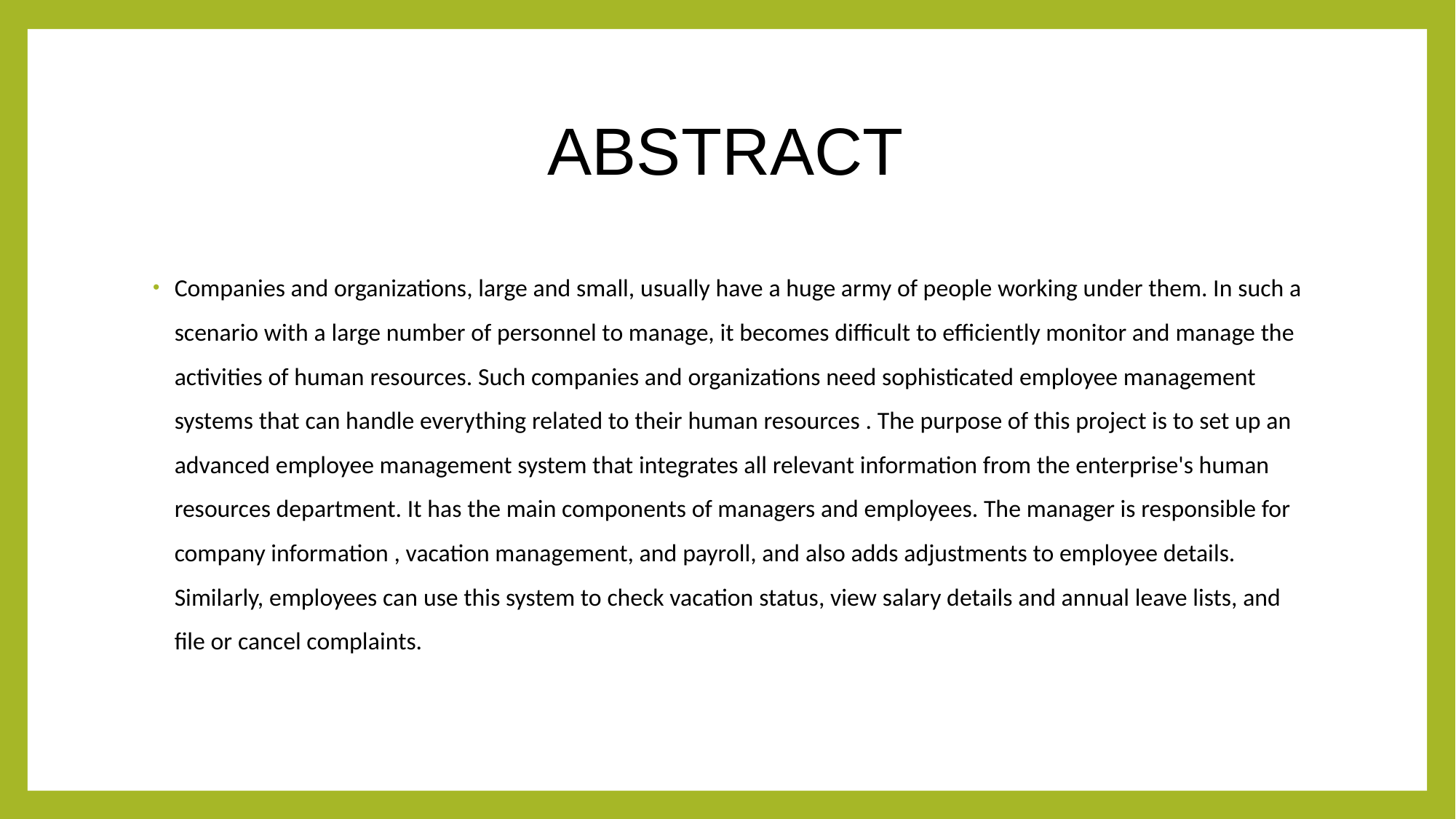

# ABSTRACT

Companies and organizations, large and small, usually have a huge army of people working under them. In such a scenario with a large number of personnel to manage, it becomes difficult to efficiently monitor and manage the activities of human resources. Such companies and organizations need sophisticated employee management systems that can handle everything related to their human resources . The purpose of this project is to set up an advanced employee management system that integrates all relevant information from the enterprise's human resources department. It has the main components of managers and employees. The manager is responsible for company information , vacation management, and payroll, and also adds adjustments to employee details. Similarly, employees can use this system to check vacation status, view salary details and annual leave lists, and file or cancel complaints.